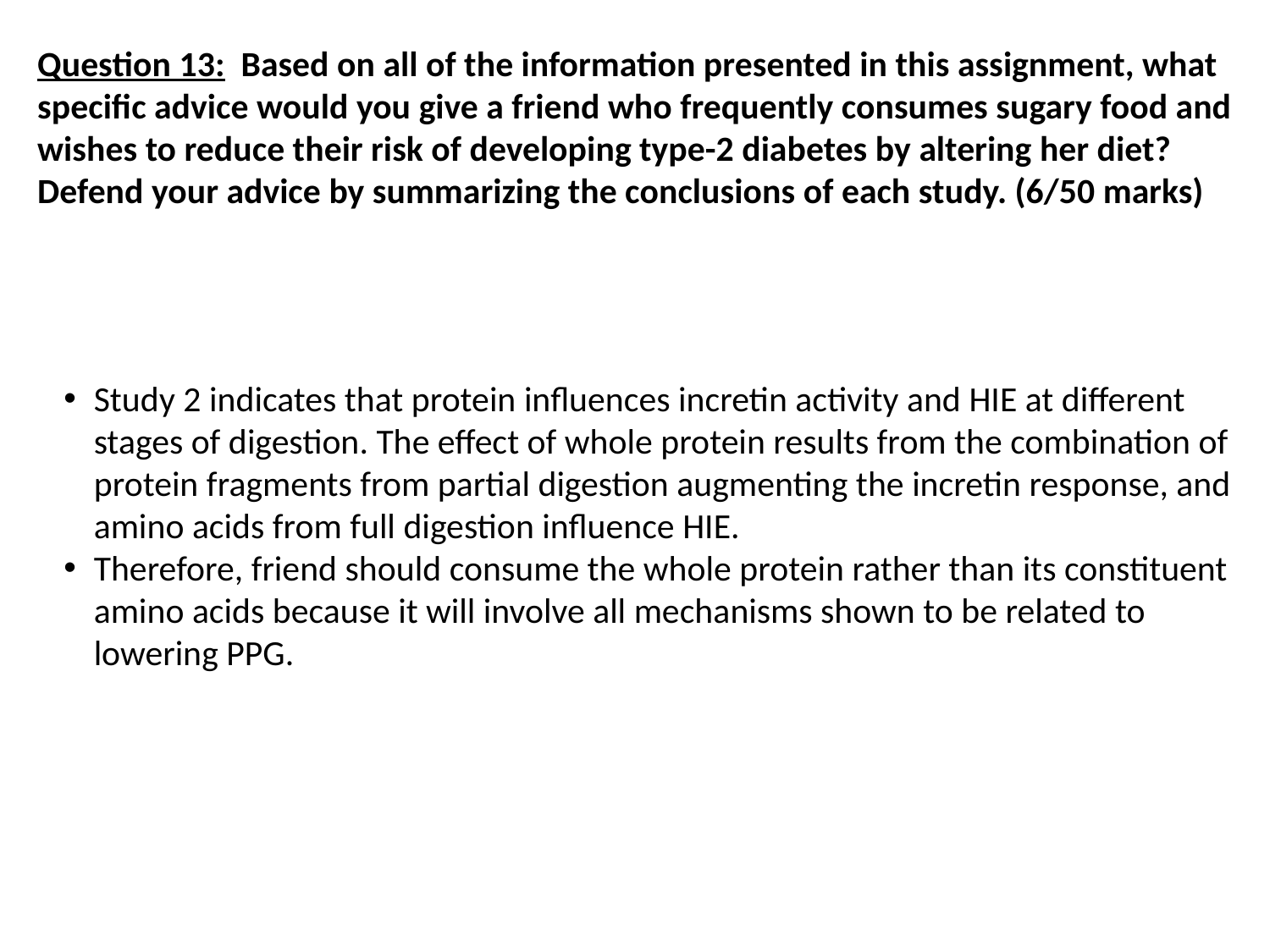

Question 13:  Based on all of the information presented in this assignment, what specific advice would you give a friend who frequently consumes sugary food and wishes to reduce their risk of developing type-2 diabetes by altering her diet? Defend your advice by summarizing the conclusions of each study. (6/50 marks)

Study 2 indicates that protein influences incretin activity and HIE at different stages of digestion. The effect of whole protein results from the combination of protein fragments from partial digestion augmenting the incretin response, and amino acids from full digestion influence HIE.
Therefore, friend should consume the whole protein rather than its constituent amino acids because it will involve all mechanisms shown to be related to lowering PPG.